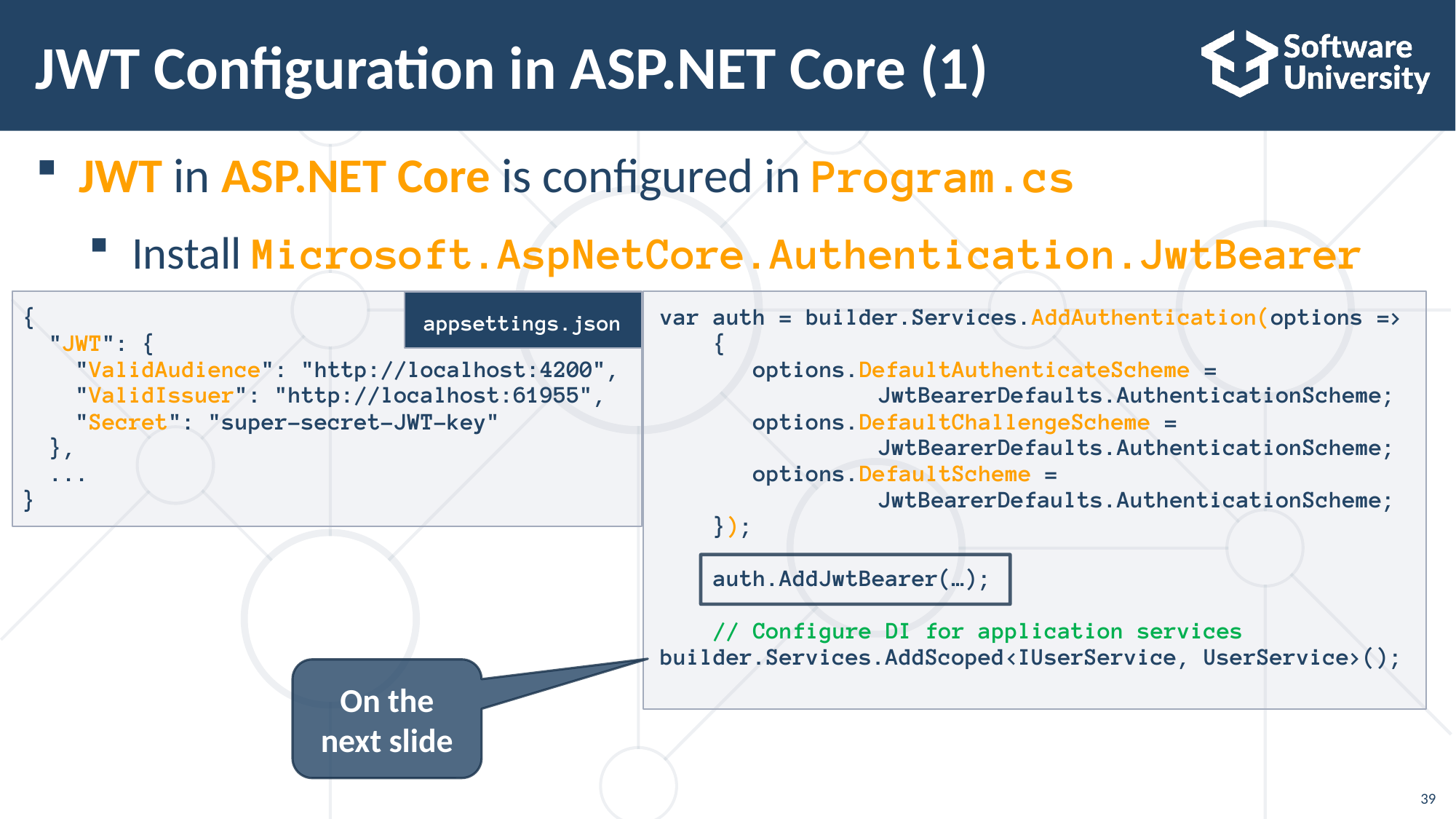

# JWT Configuration in ASP.NET Core (1)
JWT in ASP.NET Core is configured in Program.cs
Install Microsoft.AspNetCore.Authentication.JwtBearer
{
  "JWT": {
    "ValidAudience": "http://localhost:4200",
    "ValidIssuer": "http://localhost:61955",
    "Secret": "super-secret-JWT-key"
  },
  ...
}
var auth = builder.Services.AddAuthentication(options =>
    {
       options.DefaultAuthenticateScheme =
		JwtBearerDefaults.AuthenticationScheme;
       options.DefaultChallengeScheme =
		JwtBearerDefaults.AuthenticationScheme;
       options.DefaultScheme =
		JwtBearerDefaults.AuthenticationScheme;
    });

    auth.AddJwtBearer(…);

    // Configure DI for application services
builder.Services.AddScoped<IUserService, UserService>();

appsettings.json

On the next slide
39